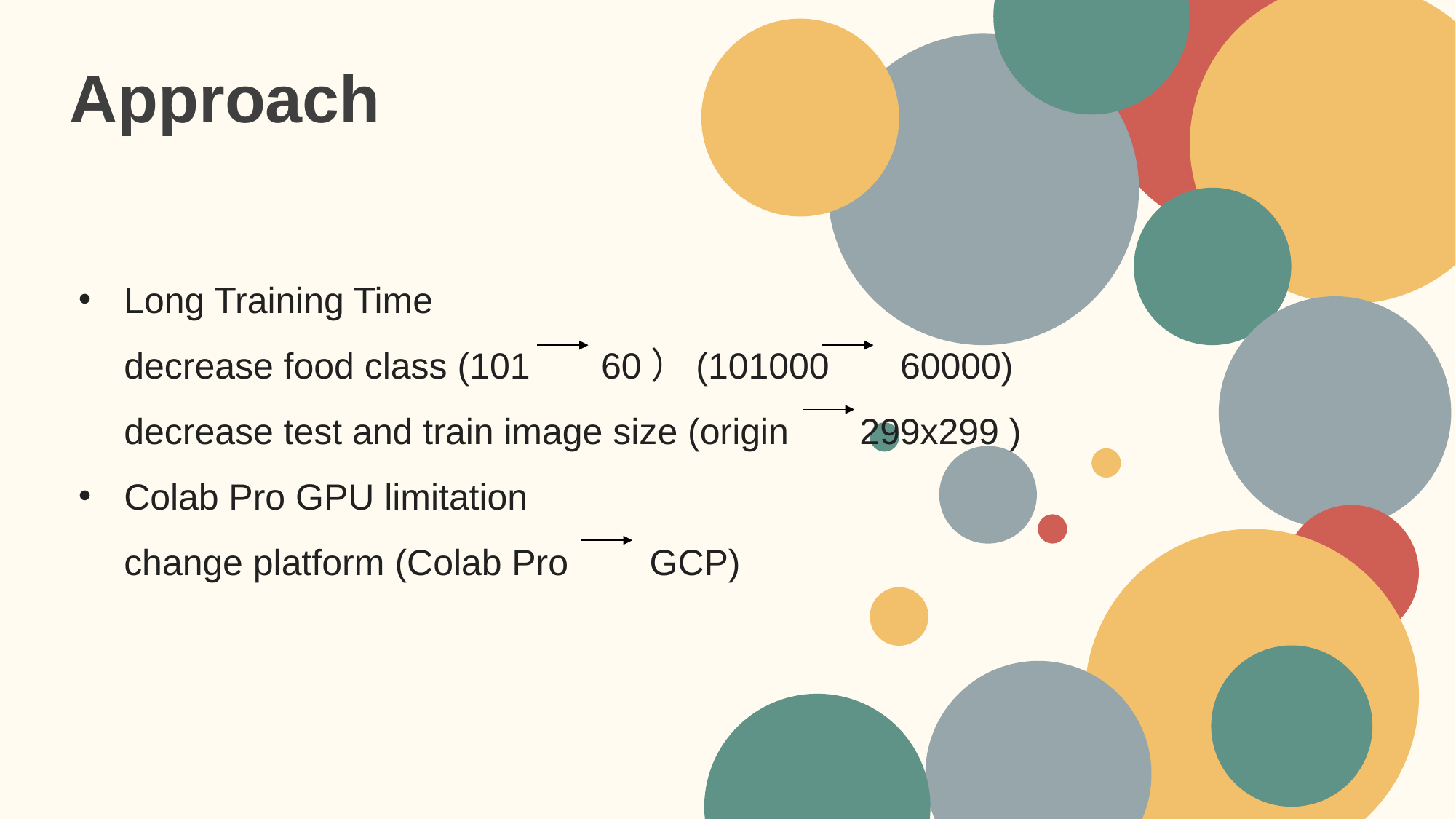

Approach
Long Training Time
decrease food class (101       60）(101000       60000)
decrease test and train image size (origin       299x299 )
Colab Pro GPU limitation
change platform (Colab Pro        GCP)